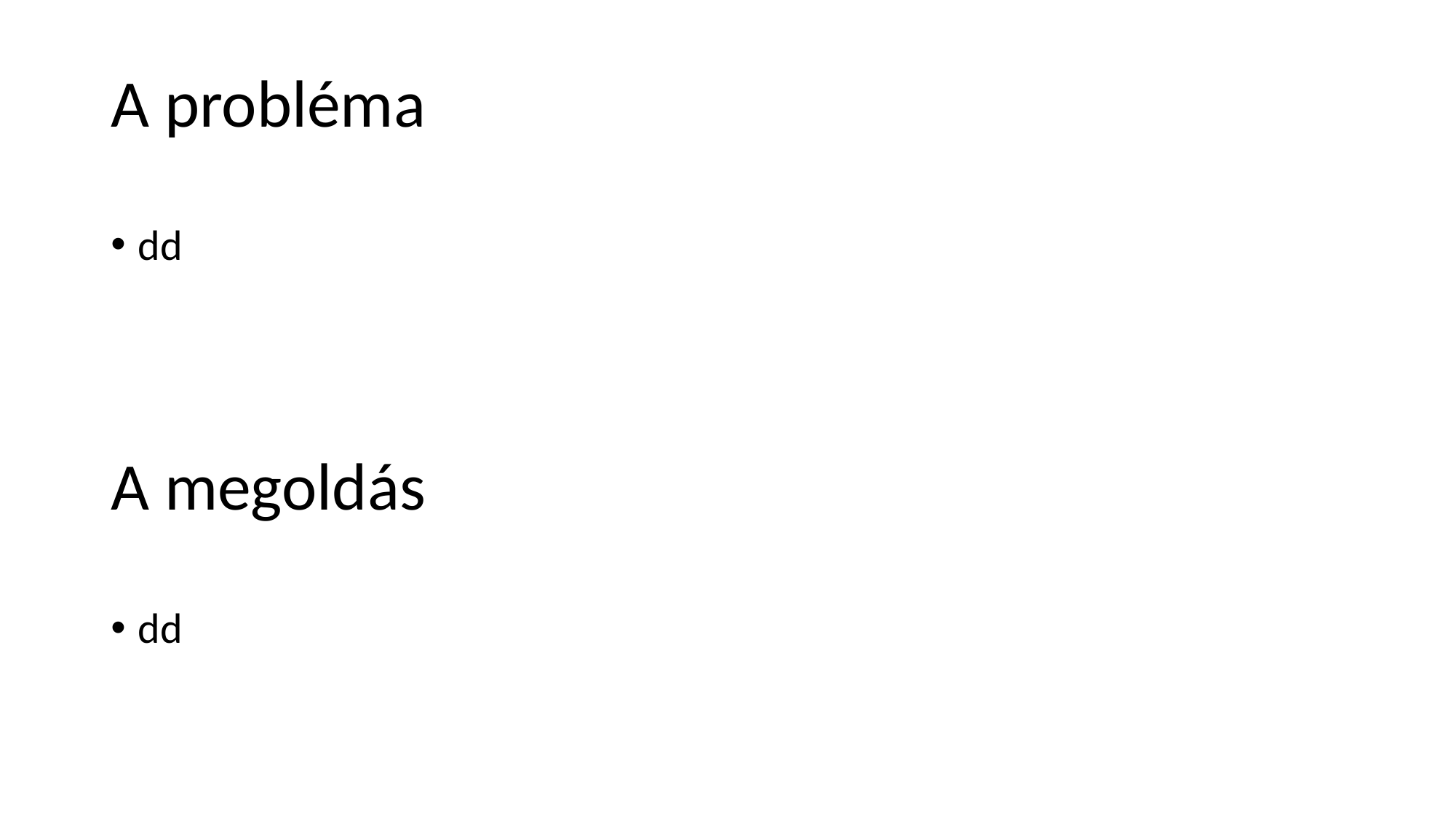

# A probléma
dd
A megoldás
dd